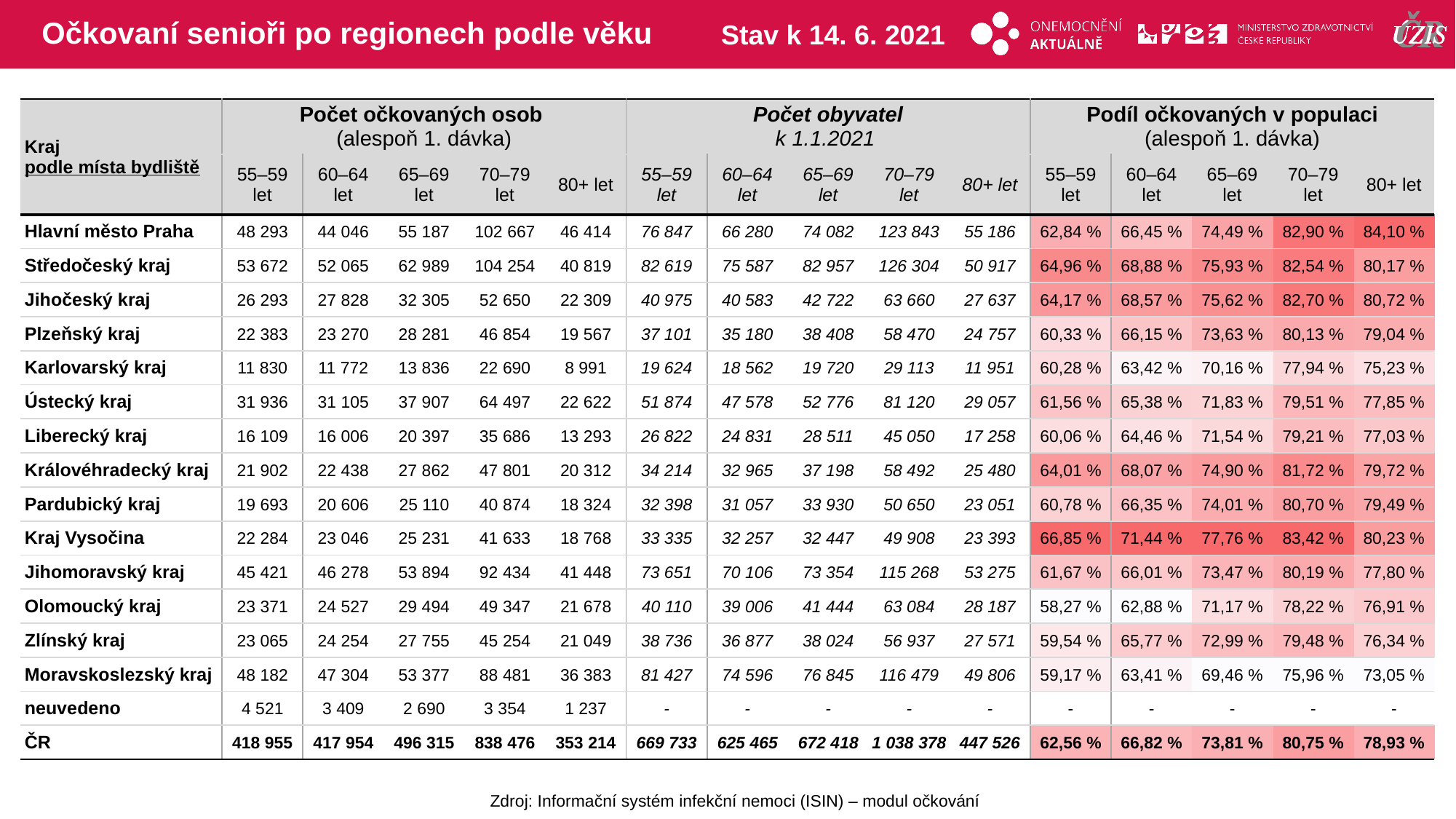

# Očkovaní senioři po regionech podle věku
Stav k 14. 6. 2021
| Kraj podle místa bydliště | Počet očkovaných osob (alespoň 1. dávka) |  |  |  |  | Počet obyvatel k 1.1.2021 |  |  |  |  | Podíl očkovaných v populaci (alespoň 1. dávka) |  |  |  |  |
| --- | --- | --- | --- | --- | --- | --- | --- | --- | --- | --- | --- | --- | --- | --- | --- |
|  | 55–59 let | 60–64 let | 65–69 let | 70–79 let | 80+ let | 55–59 let | 60–64 let | 65–69 let | 70–79 let | 80+ let | 55–59 let | 60–64 let | 65–69 let | 70–79 let | 80+ let |
| Hlavní město Praha | 48 293 | 44 046 | 55 187 | 102 667 | 46 414 | 76 847 | 66 280 | 74 082 | 123 843 | 55 186 | 62,84 % | 66,45 % | 74,49 % | 82,90 % | 84,10 % |
| Středočeský kraj | 53 672 | 52 065 | 62 989 | 104 254 | 40 819 | 82 619 | 75 587 | 82 957 | 126 304 | 50 917 | 64,96 % | 68,88 % | 75,93 % | 82,54 % | 80,17 % |
| Jihočeský kraj | 26 293 | 27 828 | 32 305 | 52 650 | 22 309 | 40 975 | 40 583 | 42 722 | 63 660 | 27 637 | 64,17 % | 68,57 % | 75,62 % | 82,70 % | 80,72 % |
| Plzeňský kraj | 22 383 | 23 270 | 28 281 | 46 854 | 19 567 | 37 101 | 35 180 | 38 408 | 58 470 | 24 757 | 60,33 % | 66,15 % | 73,63 % | 80,13 % | 79,04 % |
| Karlovarský kraj | 11 830 | 11 772 | 13 836 | 22 690 | 8 991 | 19 624 | 18 562 | 19 720 | 29 113 | 11 951 | 60,28 % | 63,42 % | 70,16 % | 77,94 % | 75,23 % |
| Ústecký kraj | 31 936 | 31 105 | 37 907 | 64 497 | 22 622 | 51 874 | 47 578 | 52 776 | 81 120 | 29 057 | 61,56 % | 65,38 % | 71,83 % | 79,51 % | 77,85 % |
| Liberecký kraj | 16 109 | 16 006 | 20 397 | 35 686 | 13 293 | 26 822 | 24 831 | 28 511 | 45 050 | 17 258 | 60,06 % | 64,46 % | 71,54 % | 79,21 % | 77,03 % |
| Královéhradecký kraj | 21 902 | 22 438 | 27 862 | 47 801 | 20 312 | 34 214 | 32 965 | 37 198 | 58 492 | 25 480 | 64,01 % | 68,07 % | 74,90 % | 81,72 % | 79,72 % |
| Pardubický kraj | 19 693 | 20 606 | 25 110 | 40 874 | 18 324 | 32 398 | 31 057 | 33 930 | 50 650 | 23 051 | 60,78 % | 66,35 % | 74,01 % | 80,70 % | 79,49 % |
| Kraj Vysočina | 22 284 | 23 046 | 25 231 | 41 633 | 18 768 | 33 335 | 32 257 | 32 447 | 49 908 | 23 393 | 66,85 % | 71,44 % | 77,76 % | 83,42 % | 80,23 % |
| Jihomoravský kraj | 45 421 | 46 278 | 53 894 | 92 434 | 41 448 | 73 651 | 70 106 | 73 354 | 115 268 | 53 275 | 61,67 % | 66,01 % | 73,47 % | 80,19 % | 77,80 % |
| Olomoucký kraj | 23 371 | 24 527 | 29 494 | 49 347 | 21 678 | 40 110 | 39 006 | 41 444 | 63 084 | 28 187 | 58,27 % | 62,88 % | 71,17 % | 78,22 % | 76,91 % |
| Zlínský kraj | 23 065 | 24 254 | 27 755 | 45 254 | 21 049 | 38 736 | 36 877 | 38 024 | 56 937 | 27 571 | 59,54 % | 65,77 % | 72,99 % | 79,48 % | 76,34 % |
| Moravskoslezský kraj | 48 182 | 47 304 | 53 377 | 88 481 | 36 383 | 81 427 | 74 596 | 76 845 | 116 479 | 49 806 | 59,17 % | 63,41 % | 69,46 % | 75,96 % | 73,05 % |
| neuvedeno | 4 521 | 3 409 | 2 690 | 3 354 | 1 237 | - | - | - | - | - | - | - | - | - | - |
| ČR | 418 955 | 417 954 | 496 315 | 838 476 | 353 214 | 669 733 | 625 465 | 672 418 | 1 038 378 | 447 526 | 62,56 % | 66,82 % | 73,81 % | 80,75 % | 78,93 % |
|  |  |  |  |  |  |  |  |  |  |  |  |  |  |  |
| --- | --- | --- | --- | --- | --- | --- | --- | --- | --- | --- | --- | --- | --- | --- |
|  |  |  |  |  |  |  |  |  |  |  |  |  |  |  |
|  |  |  |  |  |  |  |  |  |  |  |  |  |  |  |
|  |  |  |  |  |  |  |  |  |  |  |  |  |  |  |
|  |  |  |  |  |  |  |  |  |  |  |  |  |  |  |
|  |  |  |  |  |  |  |  |  |  |  |  |  |  |  |
|  |  |  |  |  |  |  |  |  |  |  |  |  |  |  |
|  |  |  |  |  |  |  |  |  |  |  |  |  |  |  |
|  |  |  |  |  |  |  |  |  |  |  |  |  |  |  |
|  |  |  |  |  |  |  |  |  |  |  |  |  |  |  |
|  |  |  |  |  |  |  |  |  |  |  |  |  |  |  |
|  |  |  |  |  |  |  |  |  |  |  |  |  |  |  |
|  |  |  |  |  |  |  |  |  |  |  |  |  |  |  |
|  |  |  |  |  |  |  |  |  |  |  |  |  |  |  |
|  |  |  |  |  |  |  |  |  |  |  |  |  |  |  |
|  |  |  |  |  |  |  |  |  |  |  |  |  |  |  |
Zdroj: Informační systém infekční nemoci (ISIN) – modul očkování